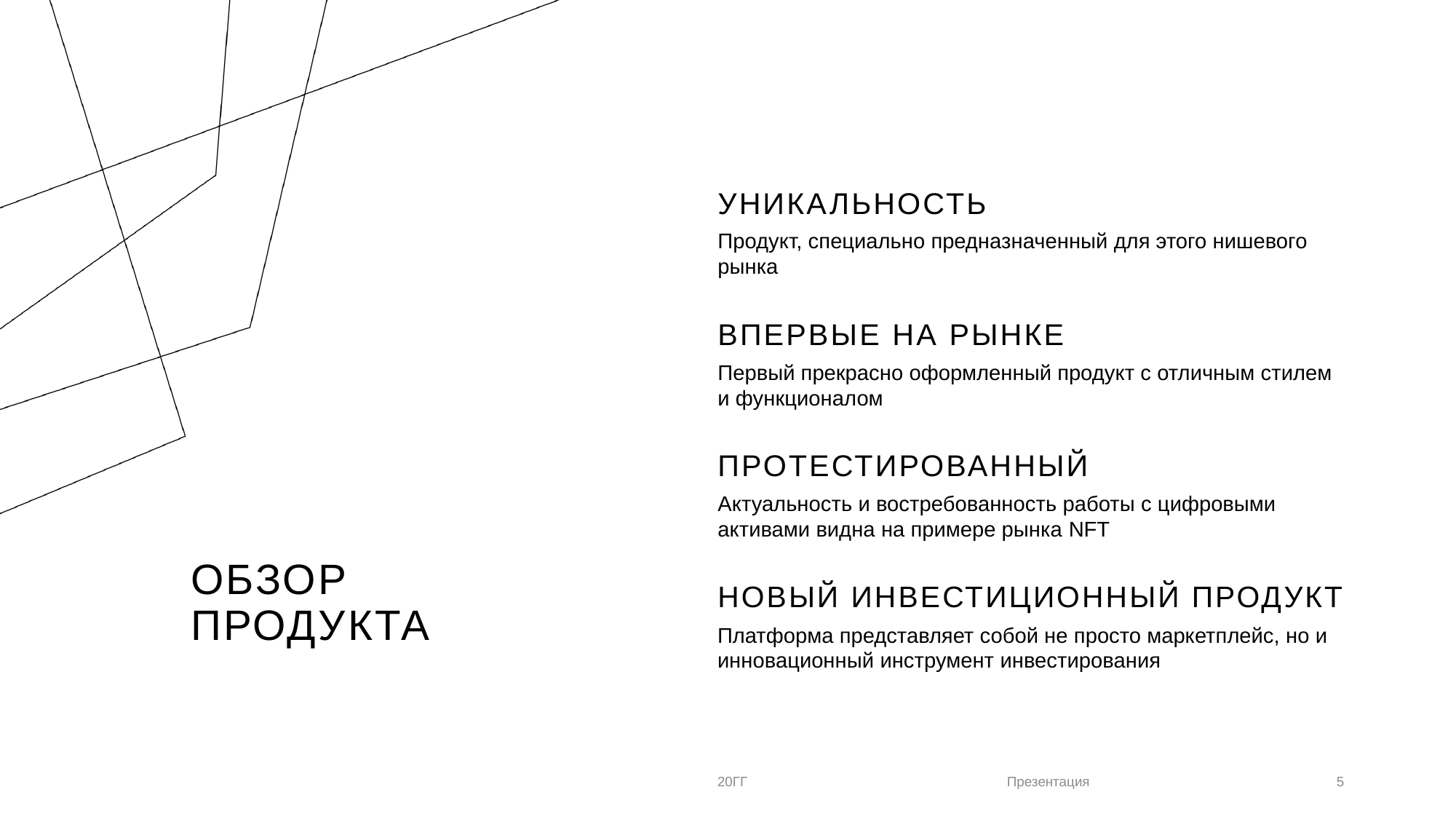

УНИКАЛЬНОСТЬ
Продукт, специально предназначенный для этого нишевого рынка
ВПЕРВЫЕ НА РЫНКЕ
Первый прекрасно оформленный продукт с отличным стилем и функционалом
ПРОТЕСТИРОВАННЫЙ
Актуальность и востребованность работы с цифровыми активами видна на примере рынка NFT
# ОБЗОР ПРОДУКТА
НОВЫЙ ИНВЕСТИЦИОННЫЙ ПРОДУКТ
Платформа представляет собой не просто маркетплейс, но и инновационный инструмент инвестирования
20ГГ
Презентация
5